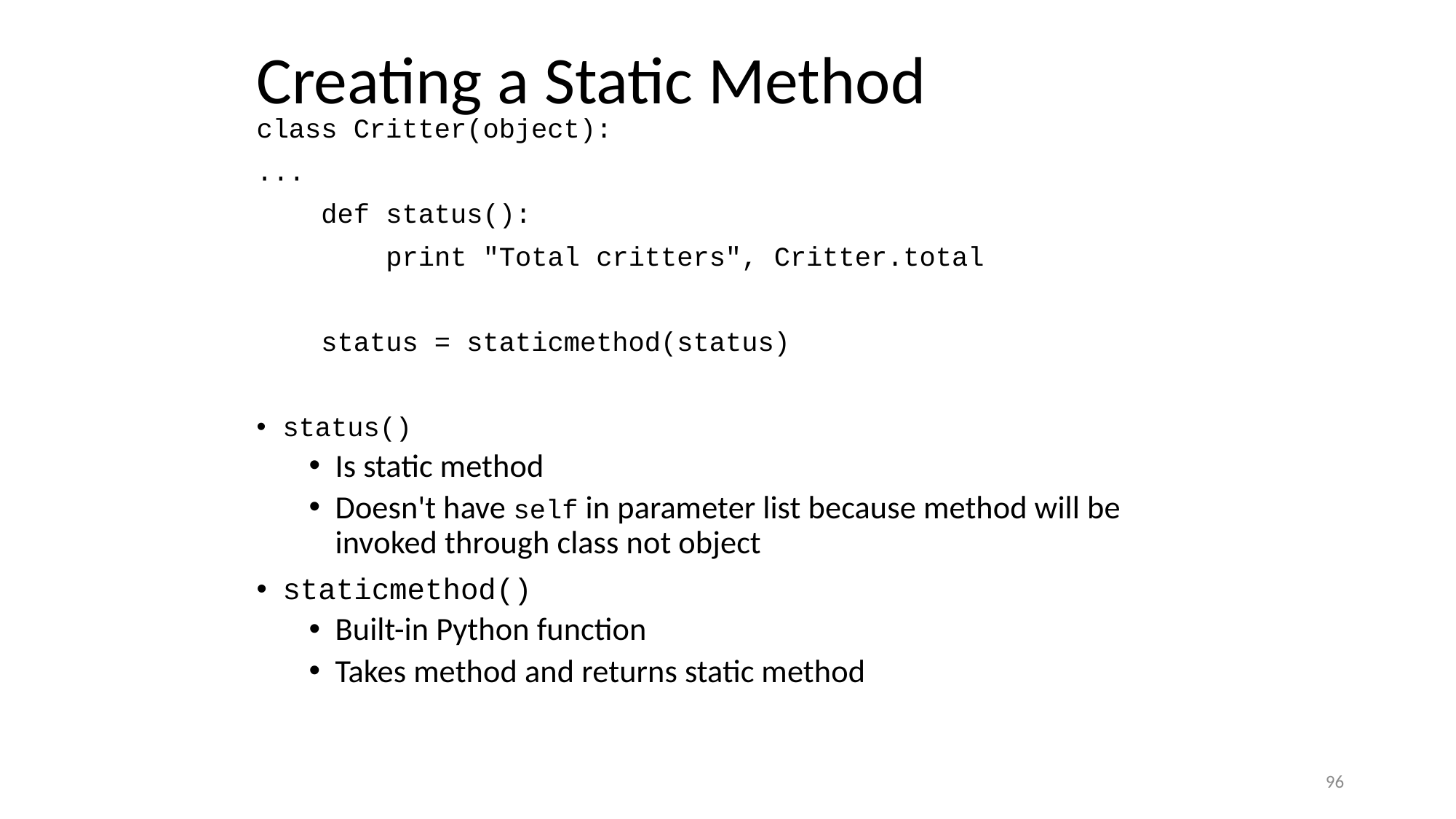

# Creating a Static Method
class Critter(object):
...
    def status():
        print "Total critters", Critter.total

    status = staticmethod(status)

status()
Is static method
Doesn't have self in parameter list because method will be invoked through class not object
staticmethod()
Built-in Python function
Takes method and returns static method

96